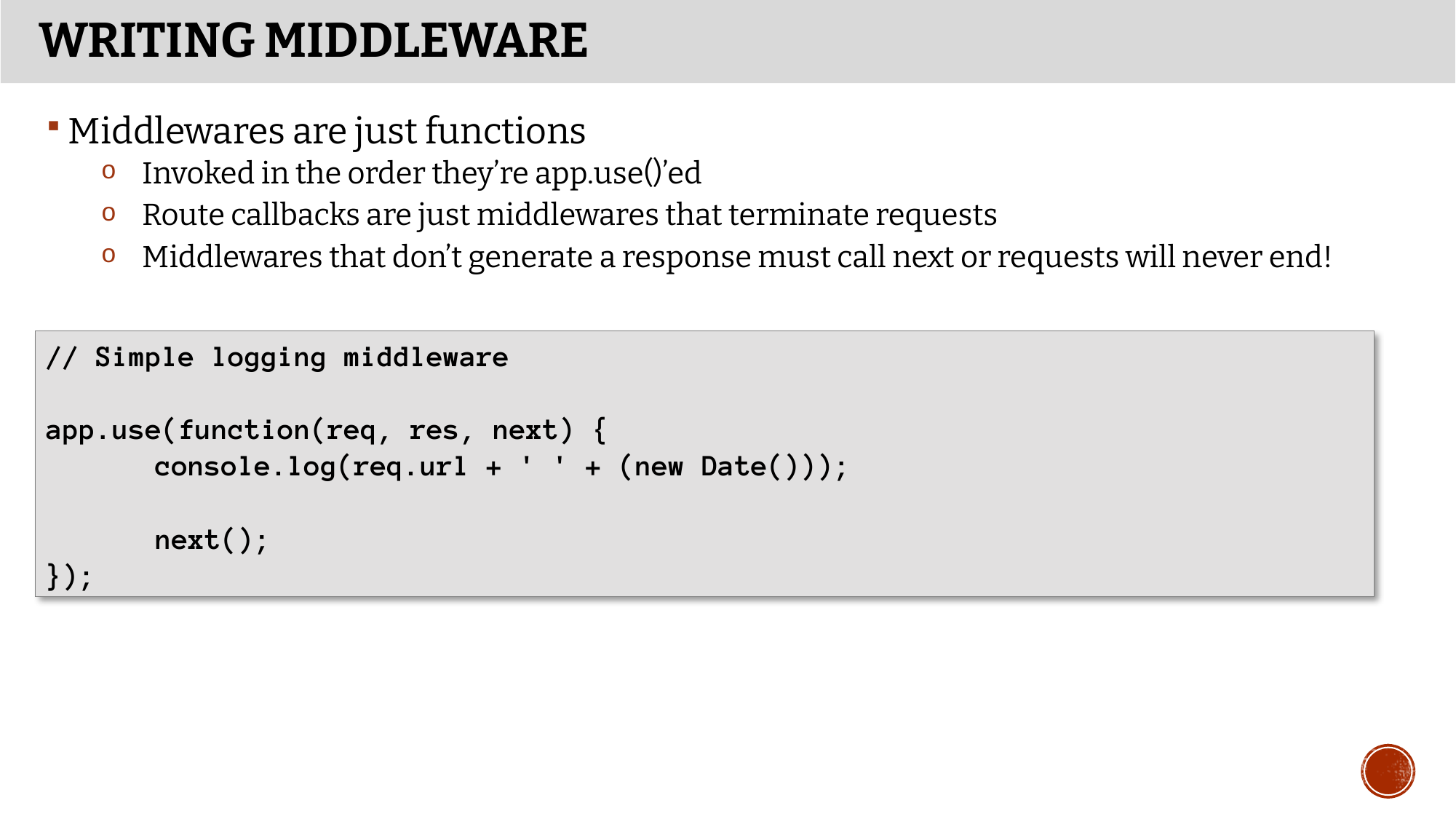

# WRITING MIDDLEWARE
Middlewares are just functions
Invoked in the order they’re app.use()’ed
Route callbacks are just middlewares that terminate requests
Middlewares that don’t generate a response must call next or requests will never end!
// Simple logging middleware

app.use(function(req, res, next) {
	console.log(req.url + ' ' + (new Date()));

	next();
});